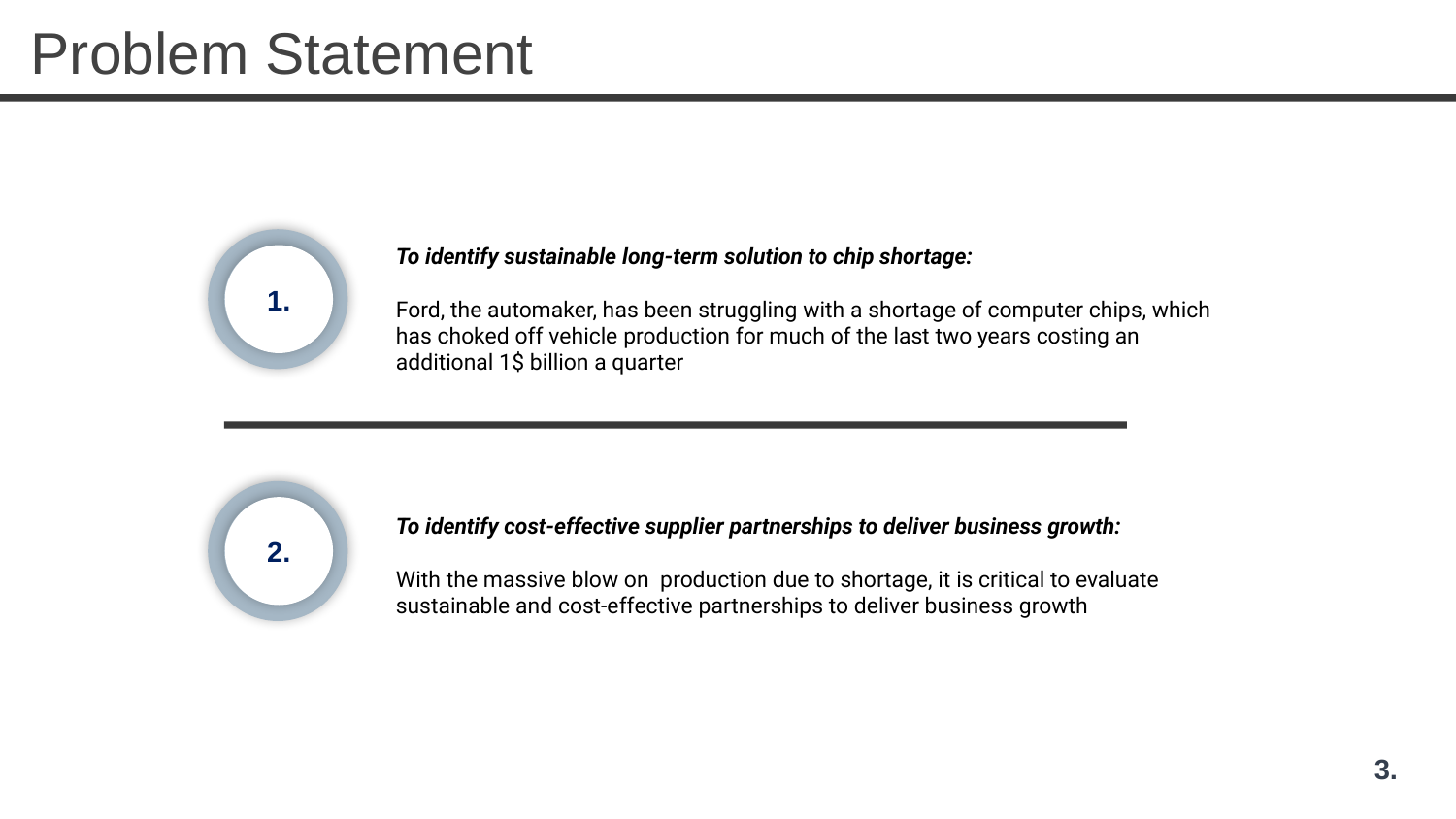

# Problem Statement

To identify sustainable long-term solution to chip shortage:

Ford, the automaker, has been struggling with a shortage of computer chips, which has choked off vehicle production for much of the last two years costing an additional 1$ billion a quarter

1.

2.
To identify cost-effective supplier partnerships to deliver business growth:

With the massive blow on  production due to shortage, it is critical to evaluate sustainable and cost-effective partnerships to deliver business growth
3.